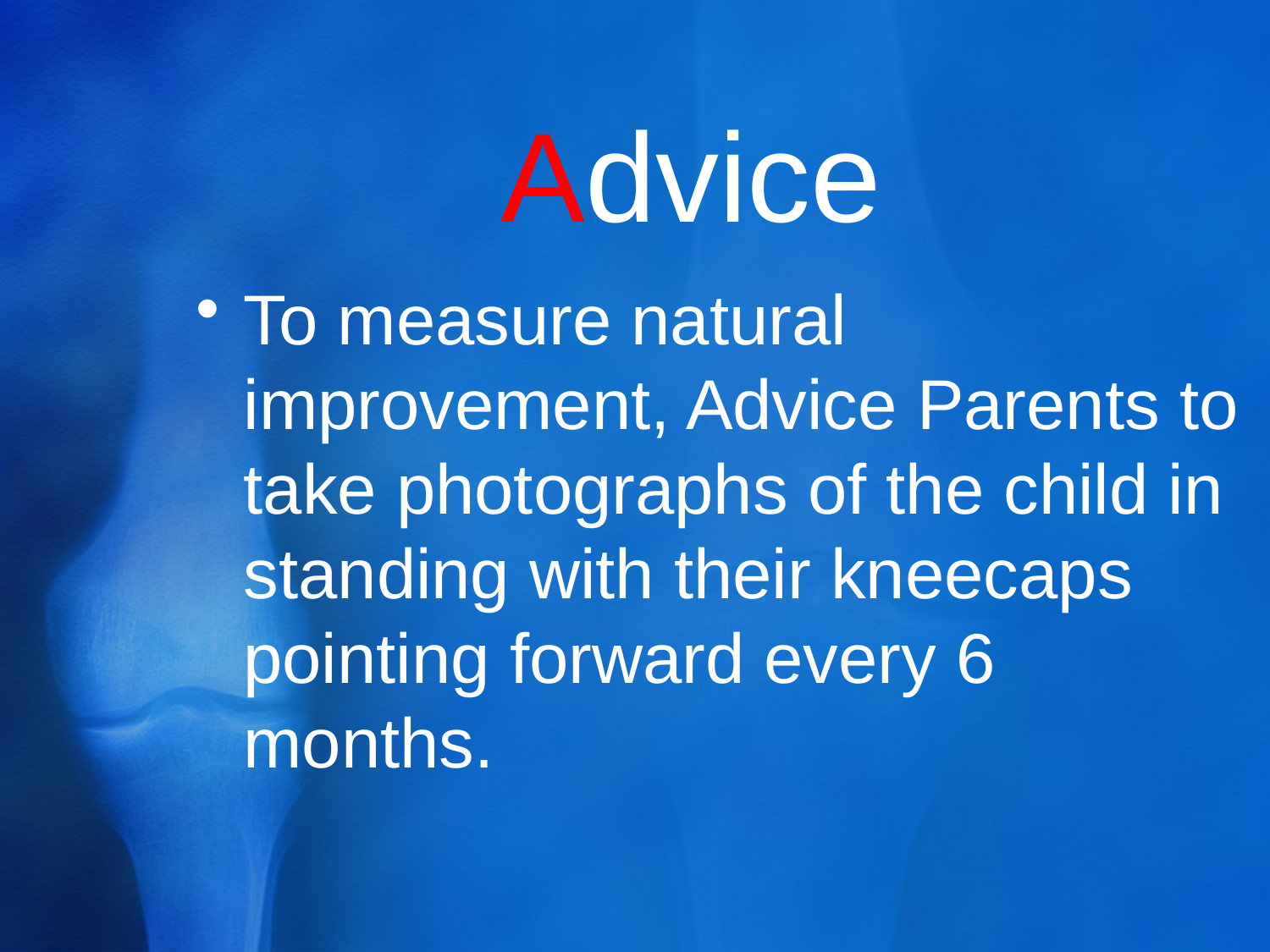

# Advice
To measure natural improvement, Advice Parents to take photographs of the child in standing with their kneecaps pointing forward every 6 months.